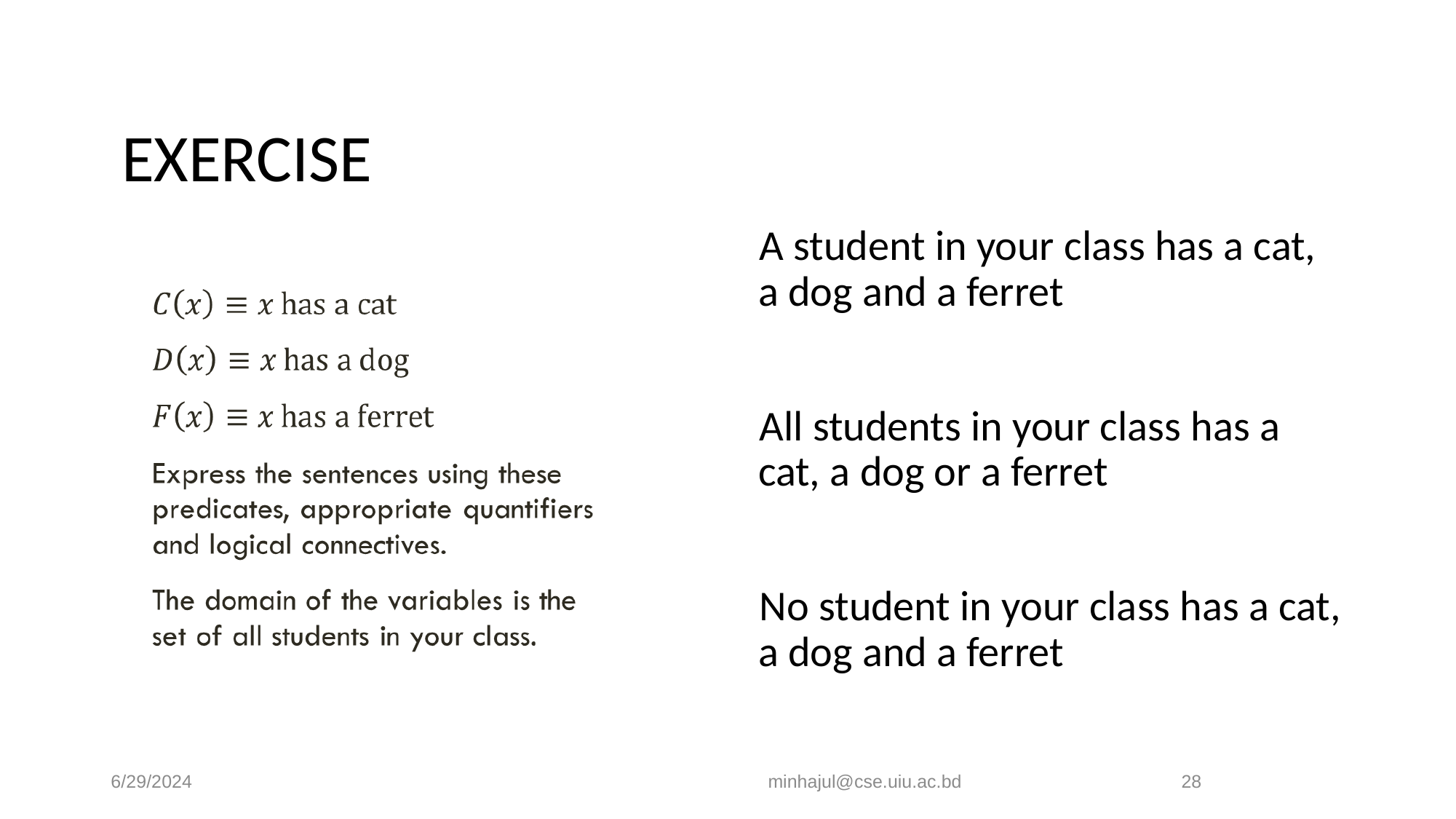

# EXERCISE
A student in your class has a cat, a dog and a ferret

All students in your class has a cat, a dog or a ferret

No student in your class has a cat, a dog and a ferret

6/29/2024
minhajul@cse.uiu.ac.bd
28